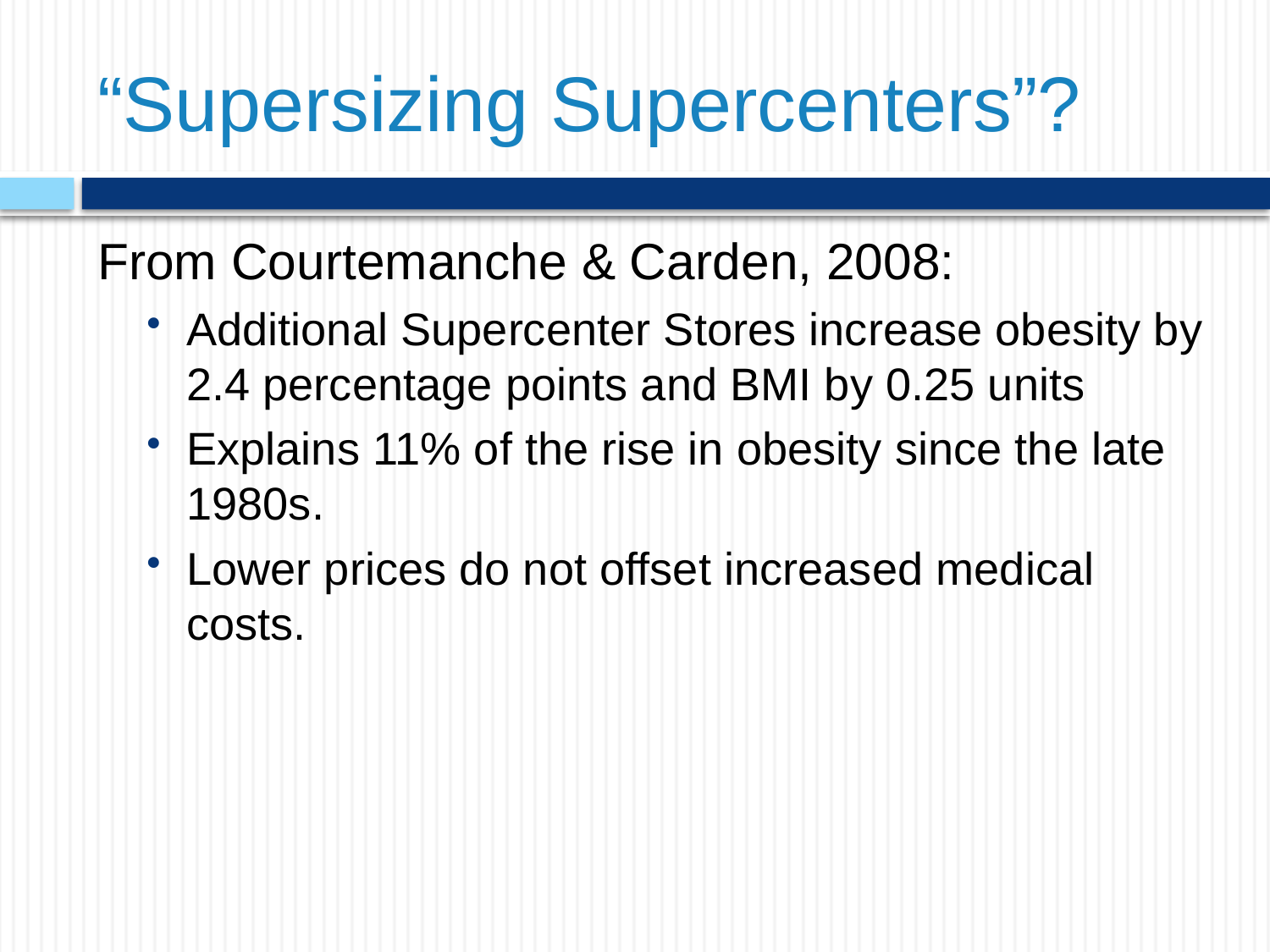

# “Supersizing Supercenters”?
From Courtemanche & Carden, 2008:
Additional Supercenter Stores increase obesity by 2.4 percentage points and BMI by 0.25 units
Explains 11% of the rise in obesity since the late 1980s.
Lower prices do not offset increased medical costs.